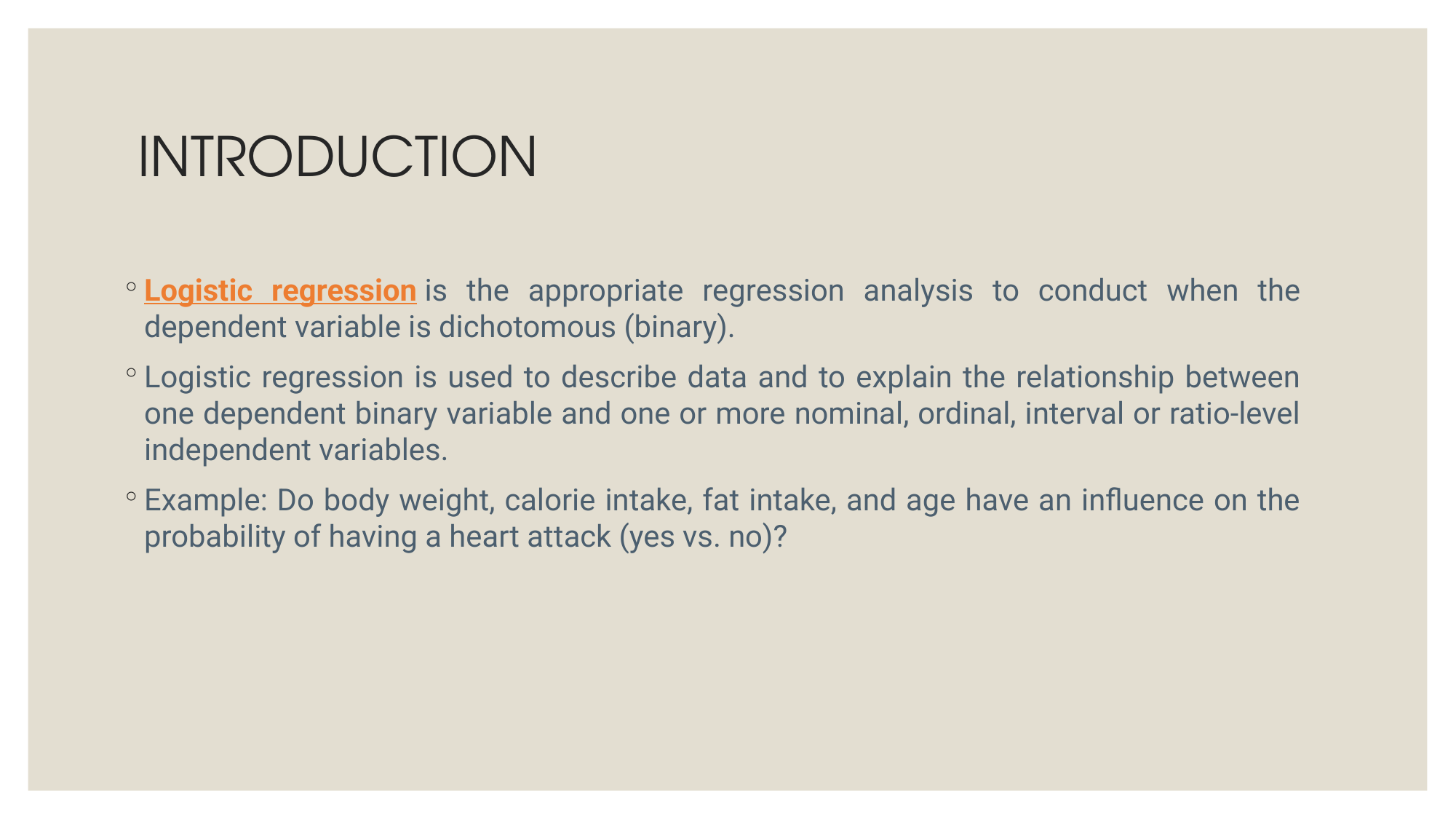

# INTRODUCTION
Logistic regression is the appropriate regression analysis to conduct when the dependent variable is dichotomous (binary).
Logistic regression is used to describe data and to explain the relationship between one dependent binary variable and one or more nominal, ordinal, interval or ratio-level independent variables.
Example: Do body weight, calorie intake, fat intake, and age have an influence on the probability of having a heart attack (yes vs. no)?